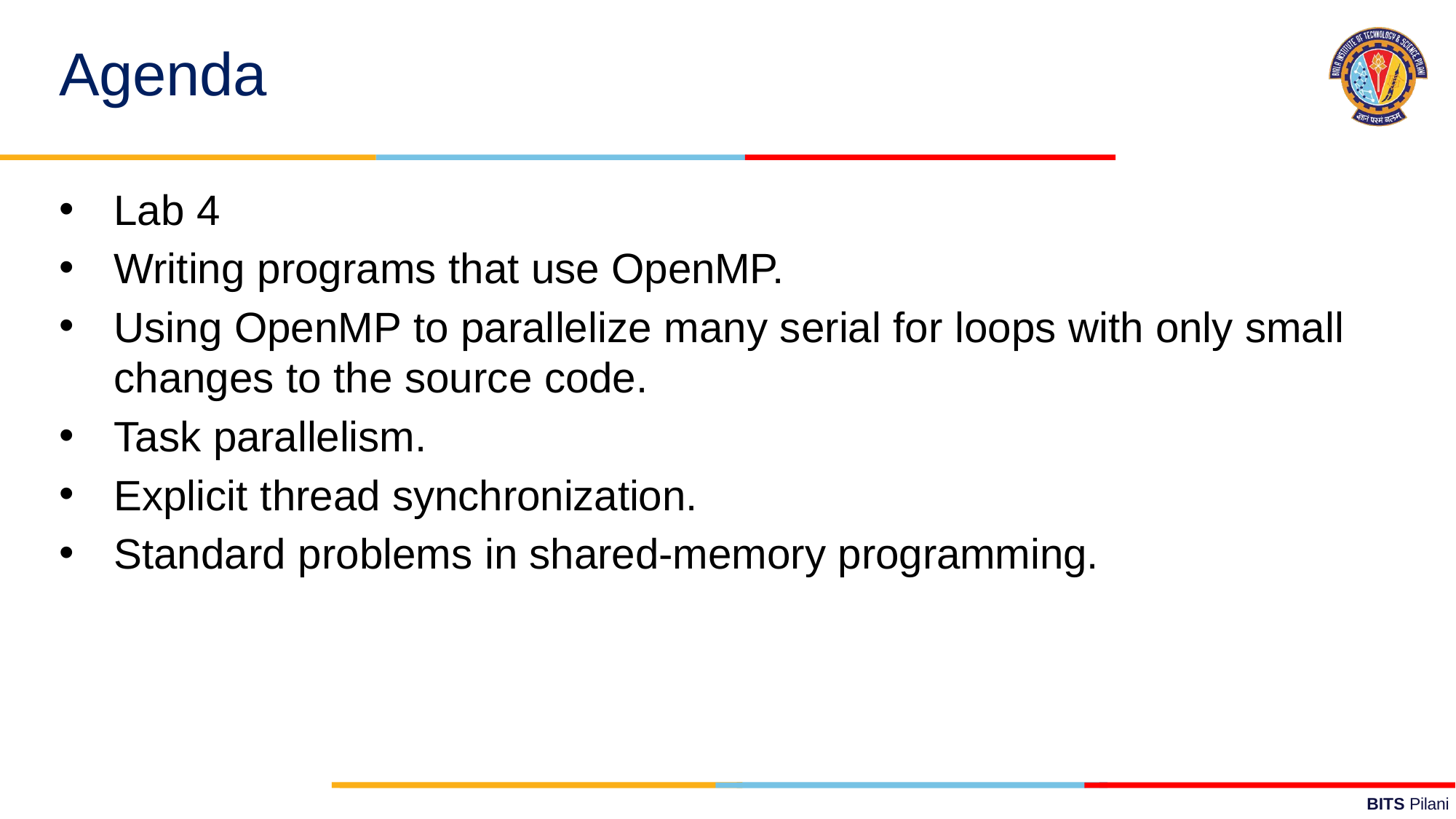

# Agenda
Lab 4
Writing programs that use OpenMP.
Using OpenMP to parallelize many serial for loops with only small changes to the source code.
Task parallelism.
Explicit thread synchronization.
Standard problems in shared-memory programming.
BITS Pilani